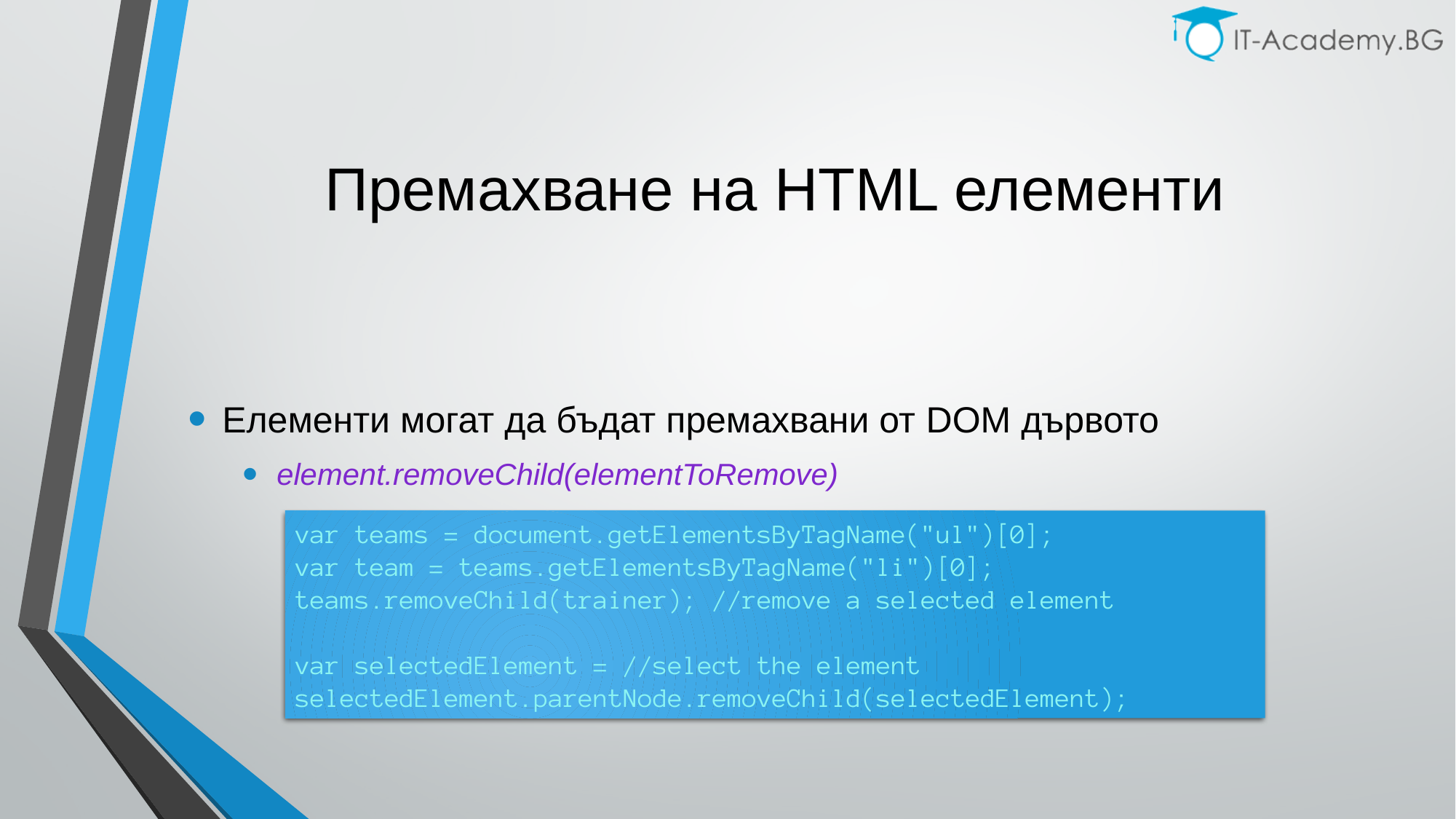

# Премахване на HTML елементи
Елементи могат да бъдат премахвани от DOM дървото
element.removeChild(elementToRemove)
var teams = document.getElementsByTagName("ul")[0];
var team = teams.getElementsByTagName("li")[0]; teams.removeChild(trainer); //remove a selected element

var selectedElement = //select the element 	selectedElement.parentNode.removeChild(selectedElement);